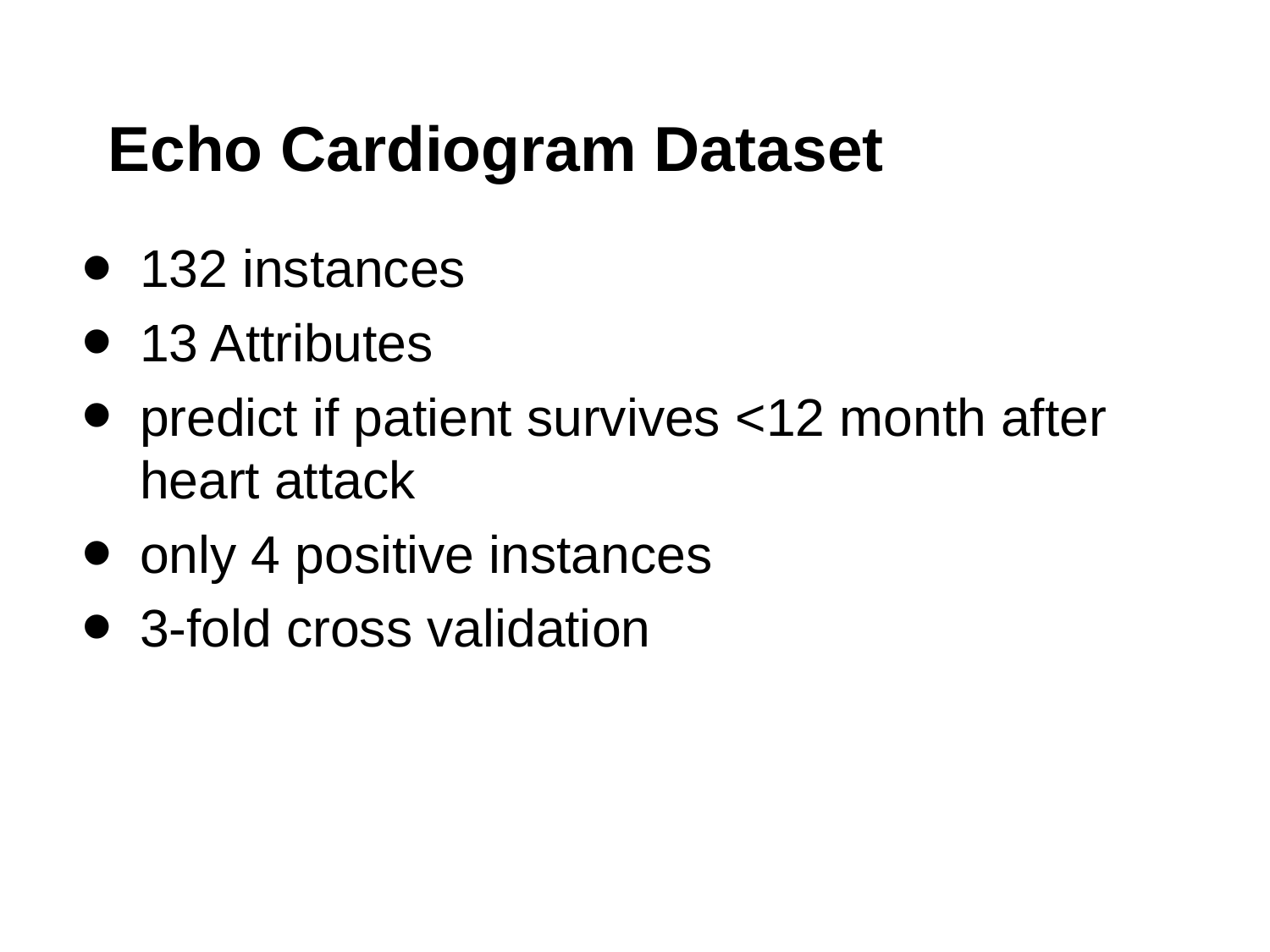

# Echo Cardiogram Dataset
132 instances
13 Attributes
predict if patient survives <12 month after heart attack
only 4 positive instances
3-fold cross validation